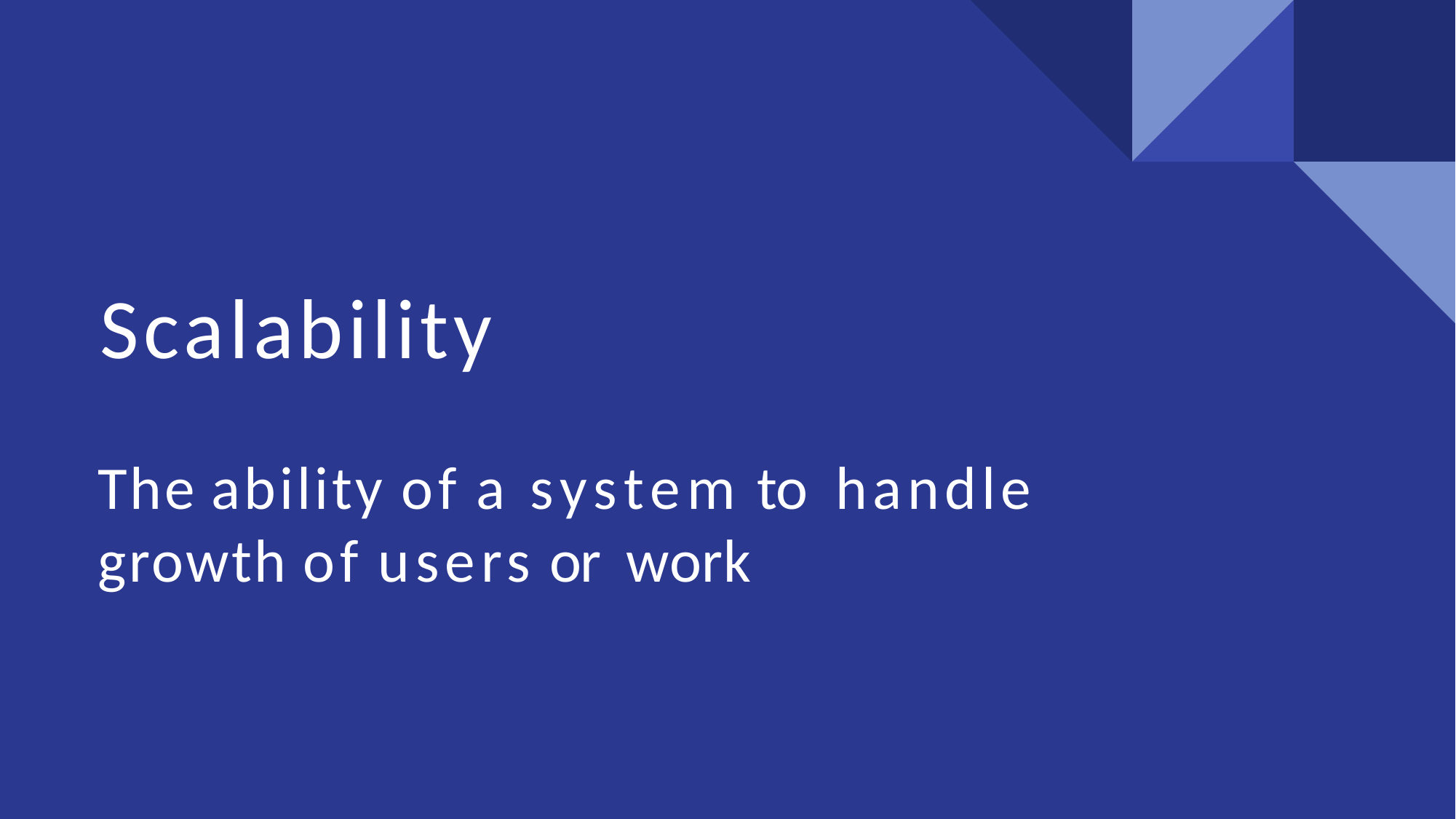

# Scalability
The ability of a system to  handle growth of users or  work